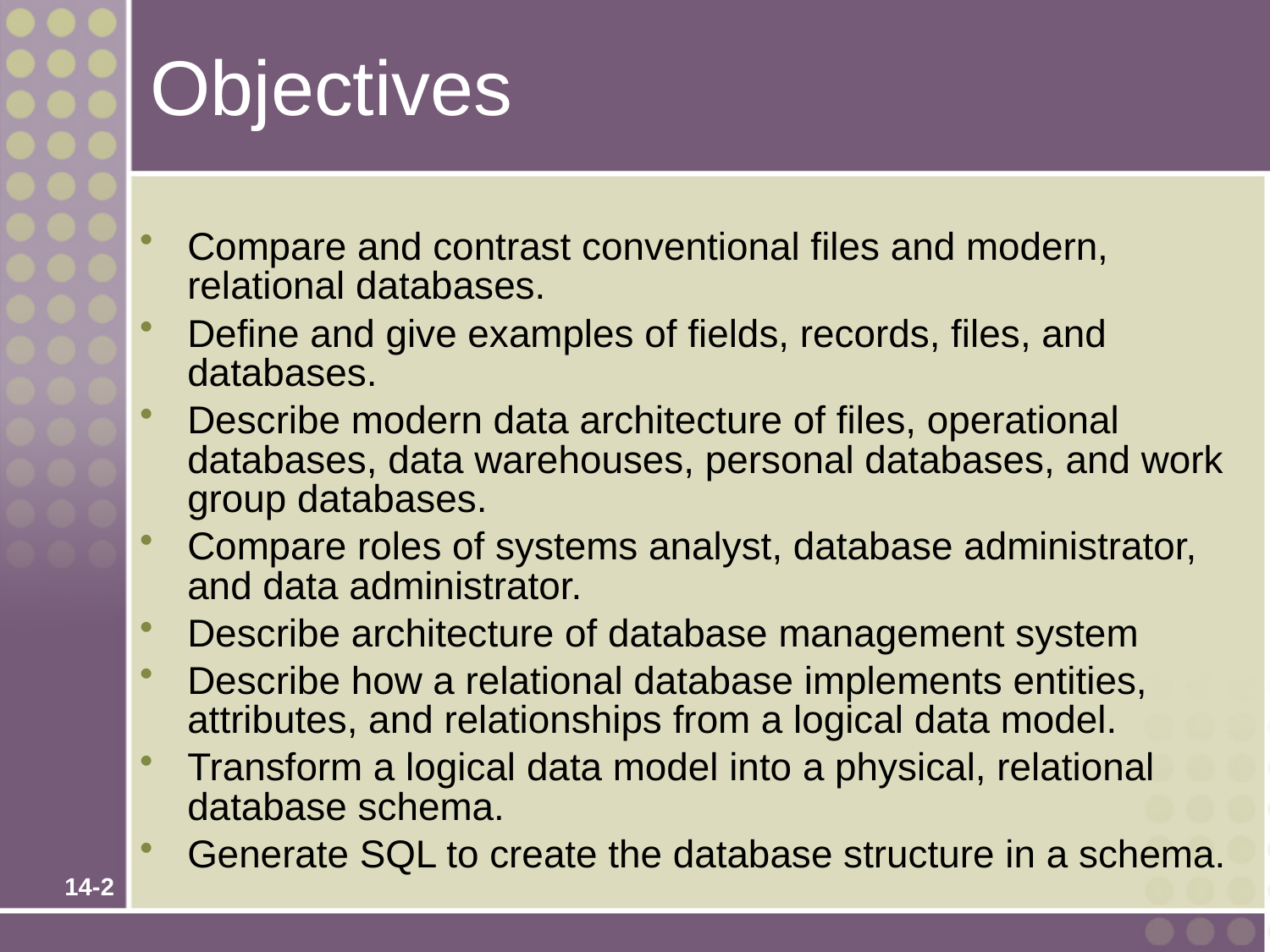

# Objectives
Compare and contrast conventional files and modern, relational databases.
Define and give examples of fields, records, files, and databases.
Describe modern data architecture of files, operational databases, data warehouses, personal databases, and work group databases.
Compare roles of systems analyst, database administrator, and data administrator.
Describe architecture of database management system
Describe how a relational database implements entities, attributes, and relationships from a logical data model.
Transform a logical data model into a physical, relational database schema.
Generate SQL to create the database structure in a schema.
14-2